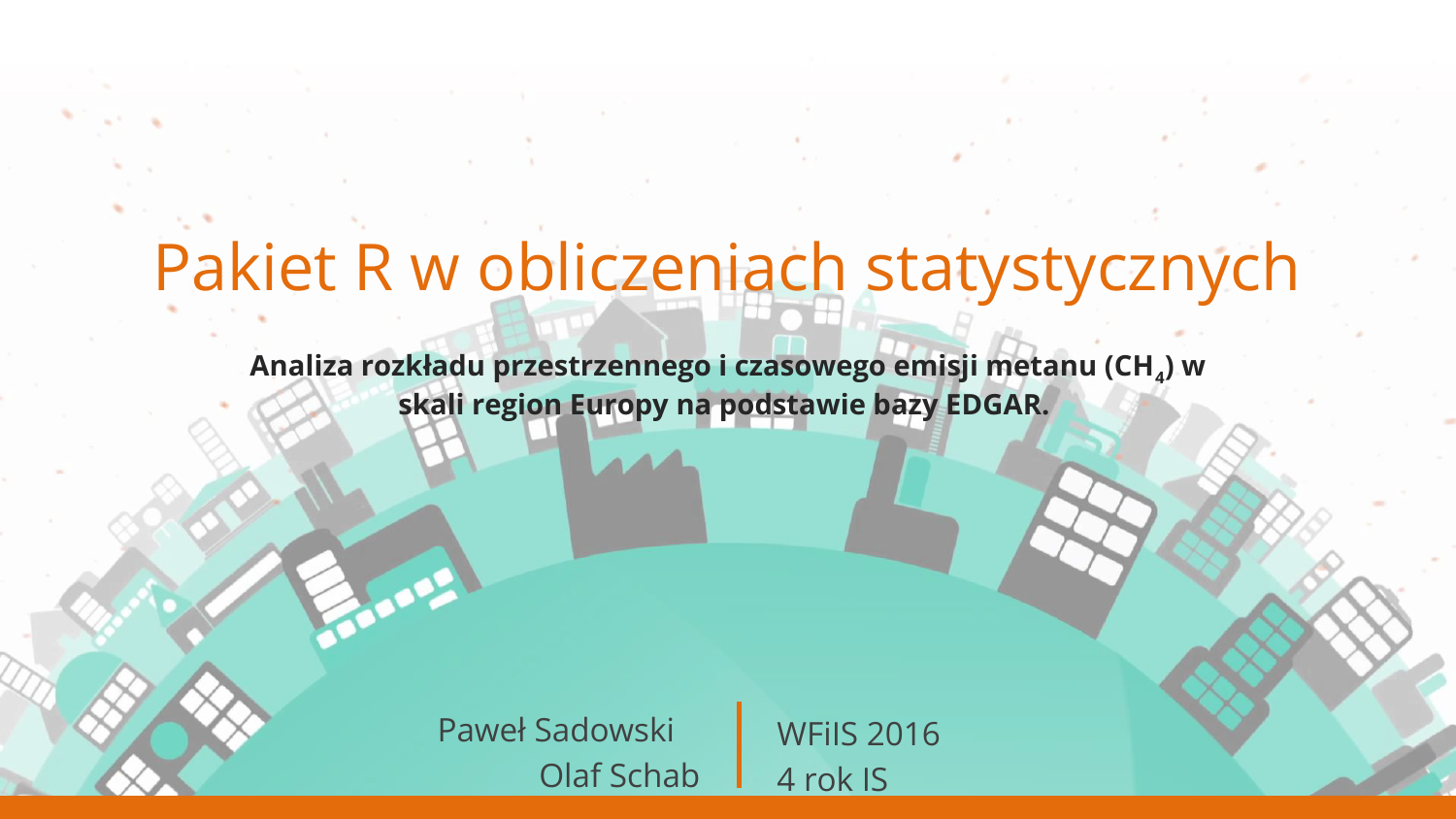

# Pakiet R w obliczeniach statystycznych
Analiza rozkładu przestrzennego i czasowego emisji metanu (CH4) w skali region Europy na podstawie bazy EDGAR.
Paweł Sadowski
Olaf Schab
WFiIS 2016
4 rok IS